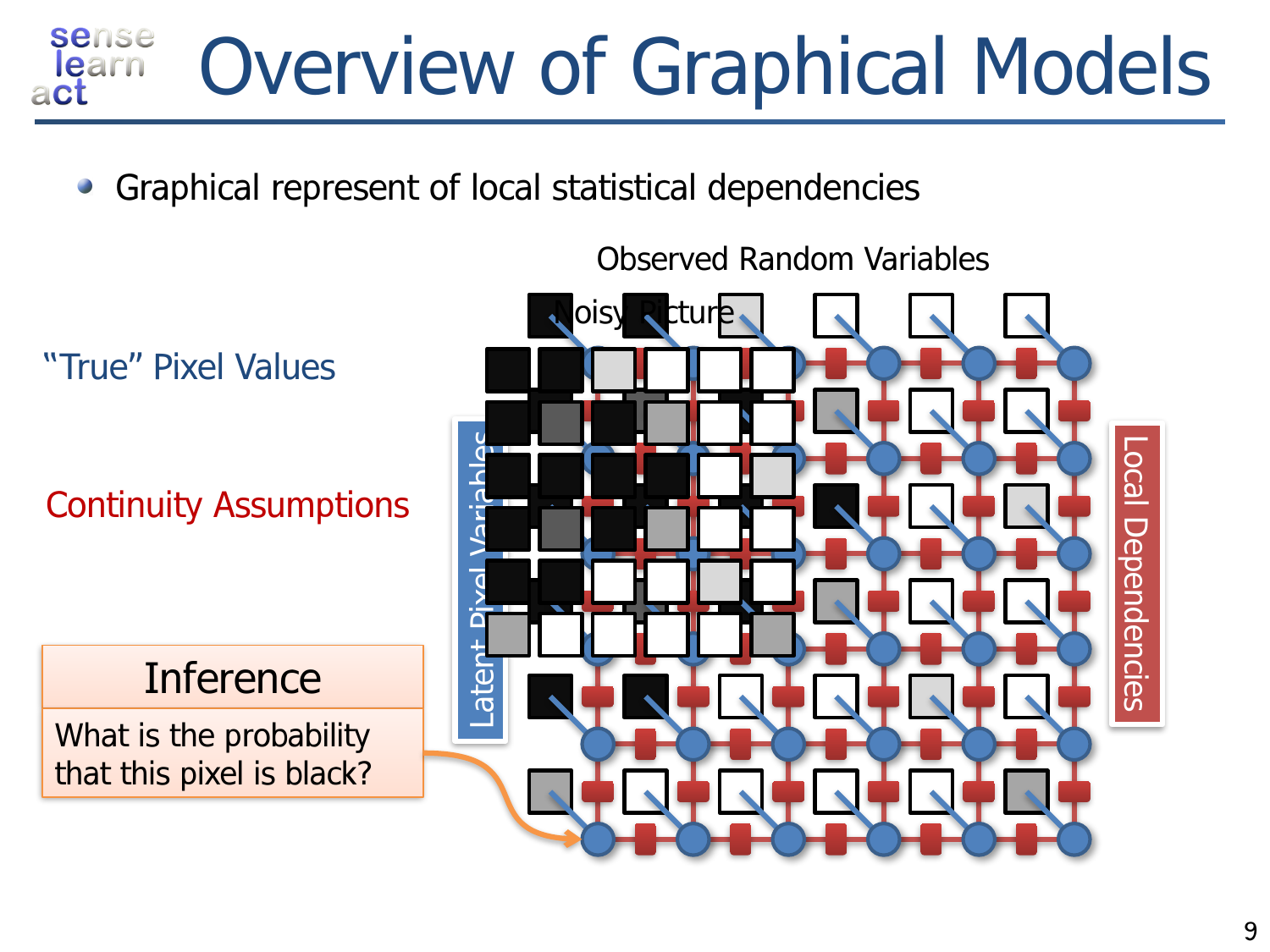

# Overview of Graphical Models
Graphical represent of local statistical dependencies
Observed Random Variables

Noisy Picture
“True” Pixel Values

Continuity Assumptions

Local Dependencies
Latent Pixel Variables

Inference
What is the probability
that this pixel is black?
9